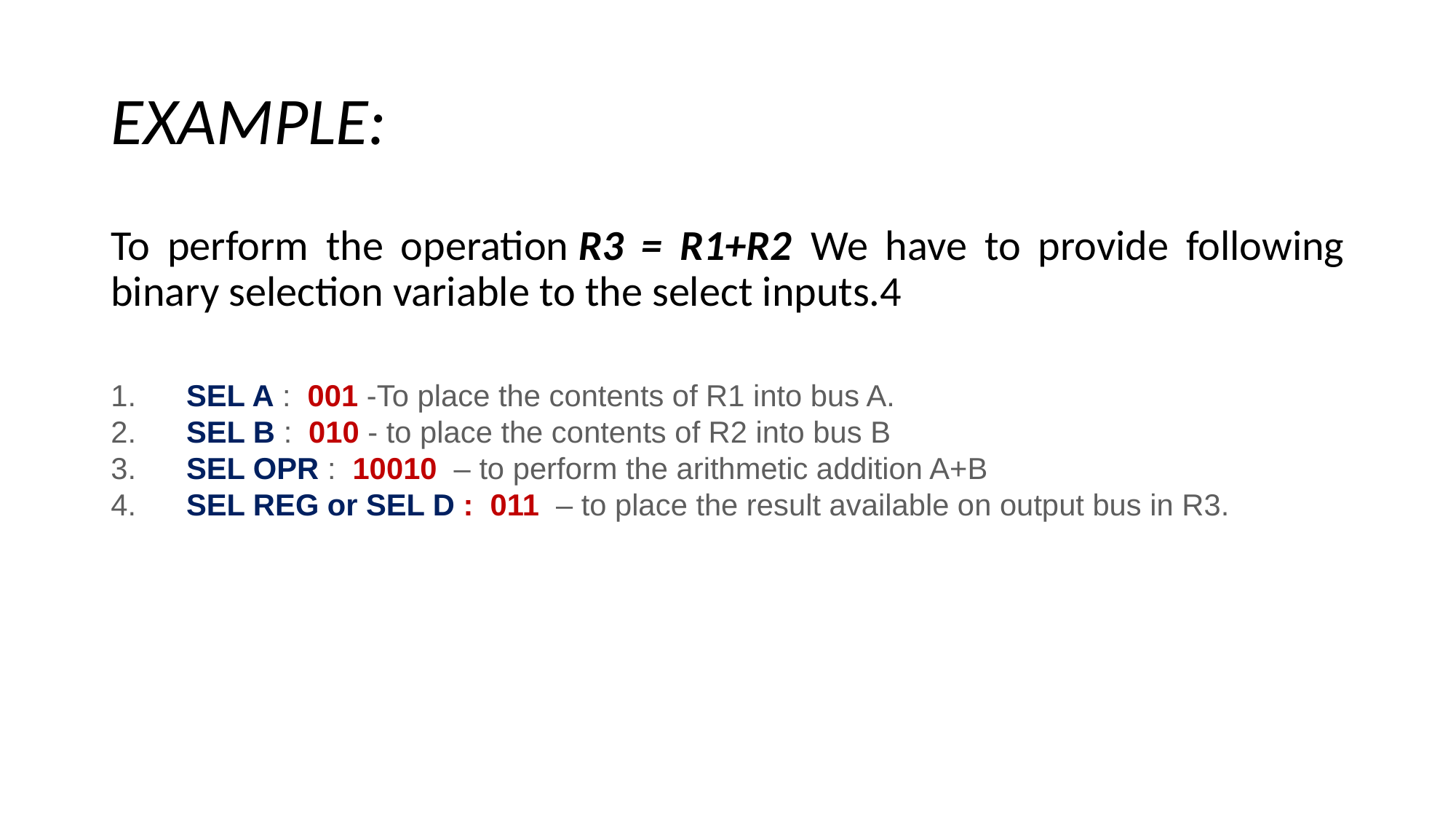

# EXAMPLE:
To perform the operation R3 = R1+R2  We have to provide following binary selection variable to the select inputs.4

1.      SEL A :  001 -To place the contents of R1 into bus A.
2.      SEL B :  010 - to place the contents of R2 into bus B
3.      SEL OPR :  10010  – to perform the arithmetic addition A+B
4.      SEL REG or SEL D :  011  – to place the result available on output bus in R3.